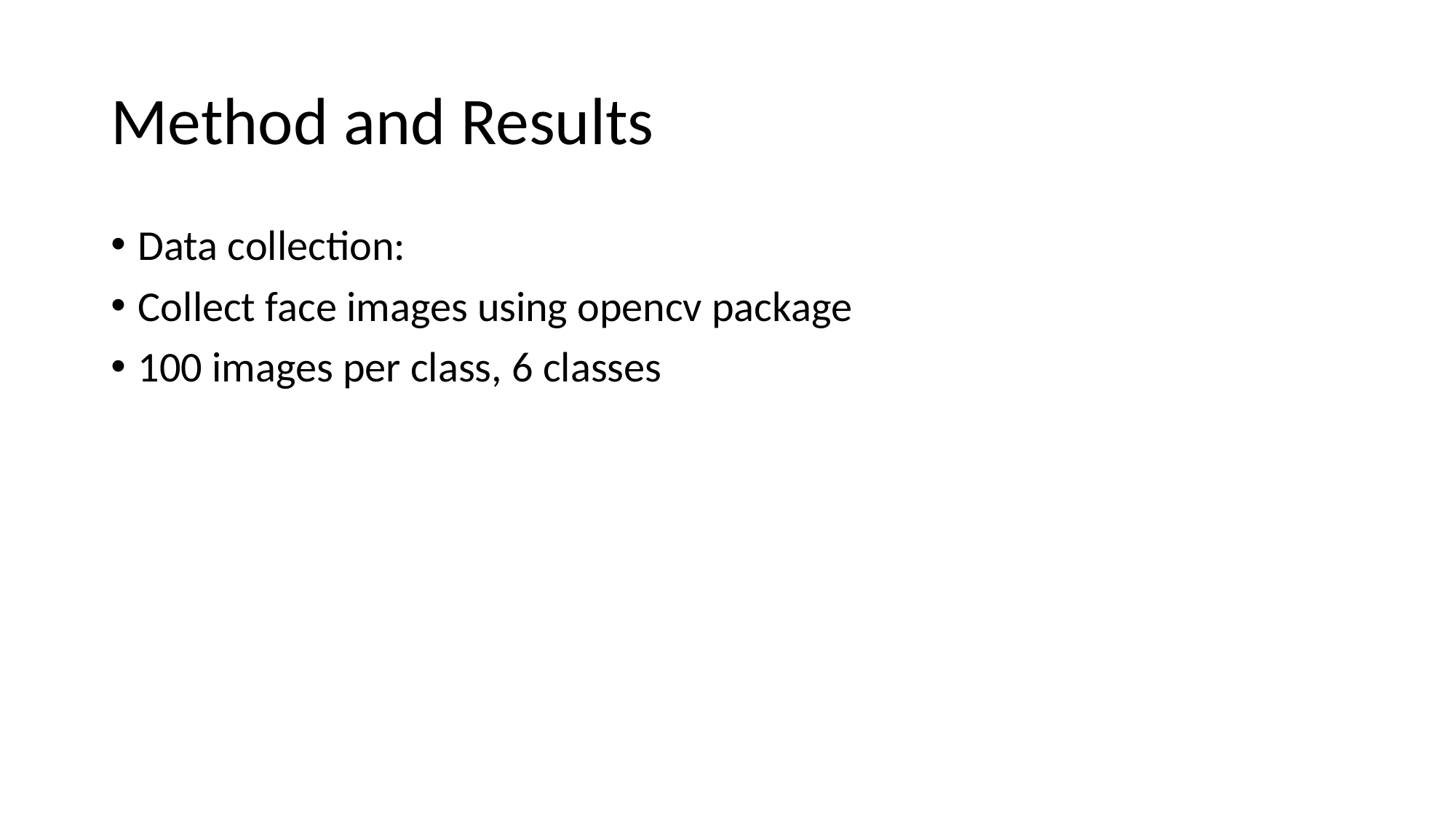

# Method and Results
Data collection:
Collect face images using opencv package
100 images per class, 6 classes